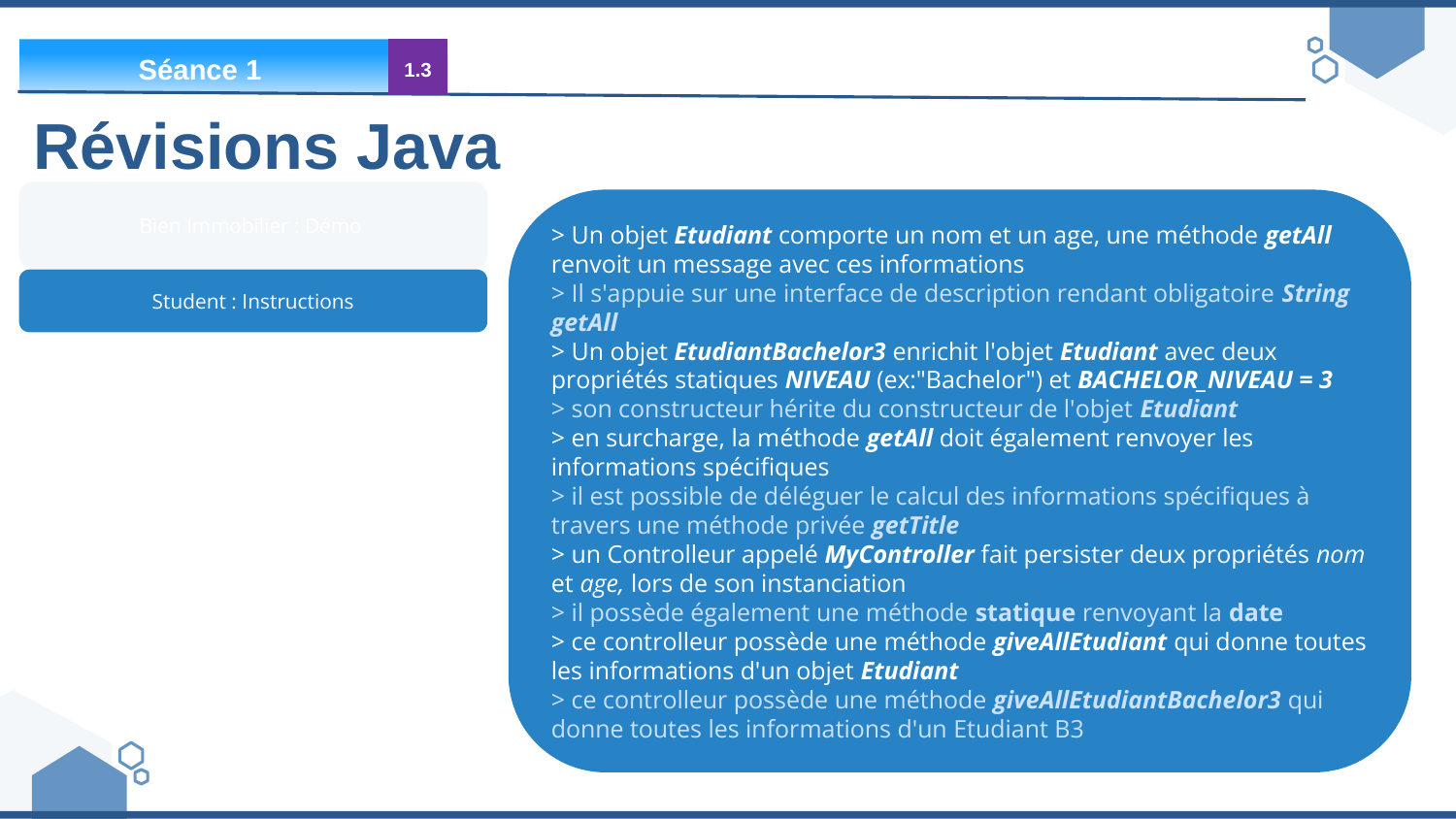

Séance 1
1.3
# Révisions Java
Bien Immobilier : Démo
> Un objet Etudiant comporte un nom et un age, une méthode getAll renvoit un message avec ces informations
> Il s'appuie sur une interface de description rendant obligatoire String getAll
> Un objet EtudiantBachelor3 enrichit l'objet Etudiant avec deux propriétés statiques NIVEAU (ex:"Bachelor") et BACHELOR_NIVEAU = 3
> son constructeur hérite du constructeur de l'objet Etudiant
> en surcharge, la méthode getAll doit également renvoyer les informations spécifiques
> il est possible de déléguer le calcul des informations spécifiques à travers une méthode privée getTitle
> un Controlleur appelé MyController fait persister deux propriétés nom et age, lors de son instanciation
> il possède également une méthode statique renvoyant la date
> ce controlleur possède une méthode giveAllEtudiant qui donne toutes les informations d'un objet Etudiant
> ce controlleur possède une méthode giveAllEtudiantBachelor3 qui donne toutes les informations d'un Etudiant B3
Student : Instructions